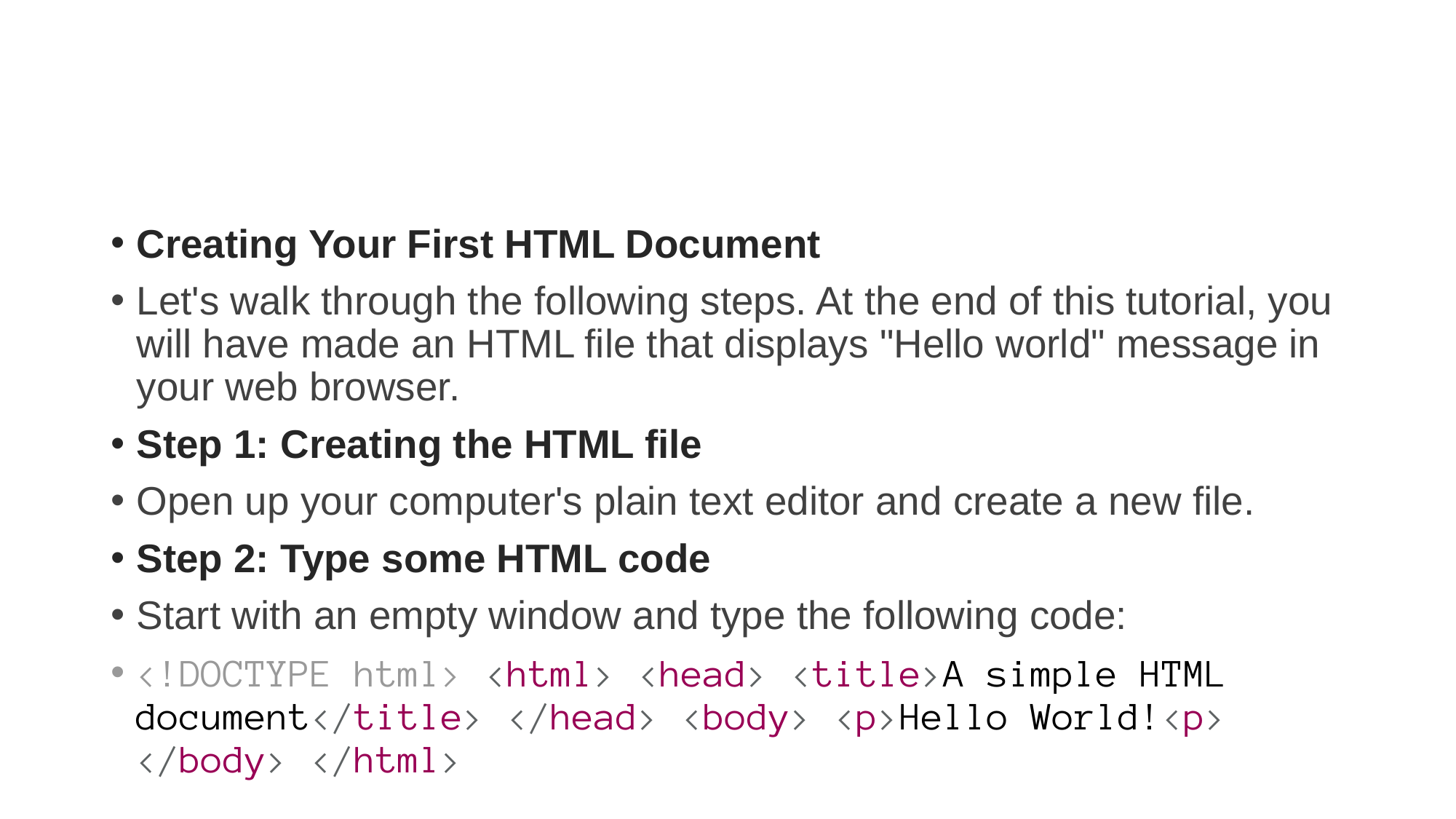

Creating Your First HTML Document
Let's walk through the following steps. At the end of this tutorial, you will have made an HTML file that displays "Hello world" message in your web browser.
Step 1: Creating the HTML file
Open up your computer's plain text editor and create a new file.
Step 2: Type some HTML code
Start with an empty window and type the following code:
<!DOCTYPE html> <html> <head> <title>A simple HTML document</title> </head> <body> <p>Hello World!<p> </body> </html>